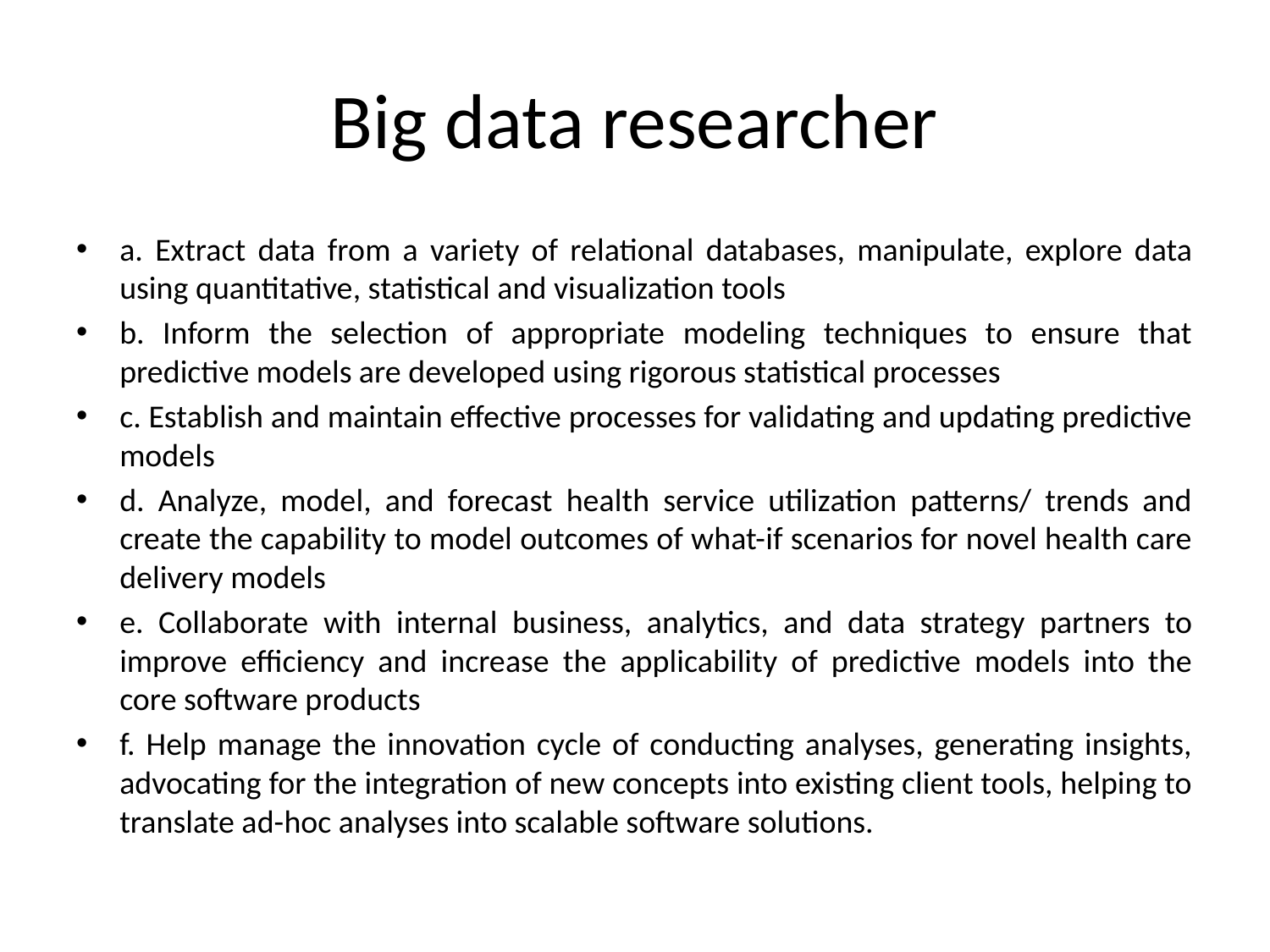

# Big data researcher
a. Extract data from a variety of relational databases, manipulate, explore data using quantitative, statistical and visualization tools
b. Inform the selection of appropriate modeling techniques to ensure that predictive models are developed using rigorous statistical processes
c. Establish and maintain effective processes for validating and updating predictive models
d. Analyze, model, and forecast health service utilization patterns/ trends and create the capability to model outcomes of what-if scenarios for novel health care delivery models
e. Collaborate with internal business, analytics, and data strategy partners to improve efficiency and increase the applicability of predictive models into the core software products
f. Help manage the innovation cycle of conducting analyses, generating insights, advocating for the integration of new concepts into existing client tools, helping to translate ad-hoc analyses into scalable software solutions.